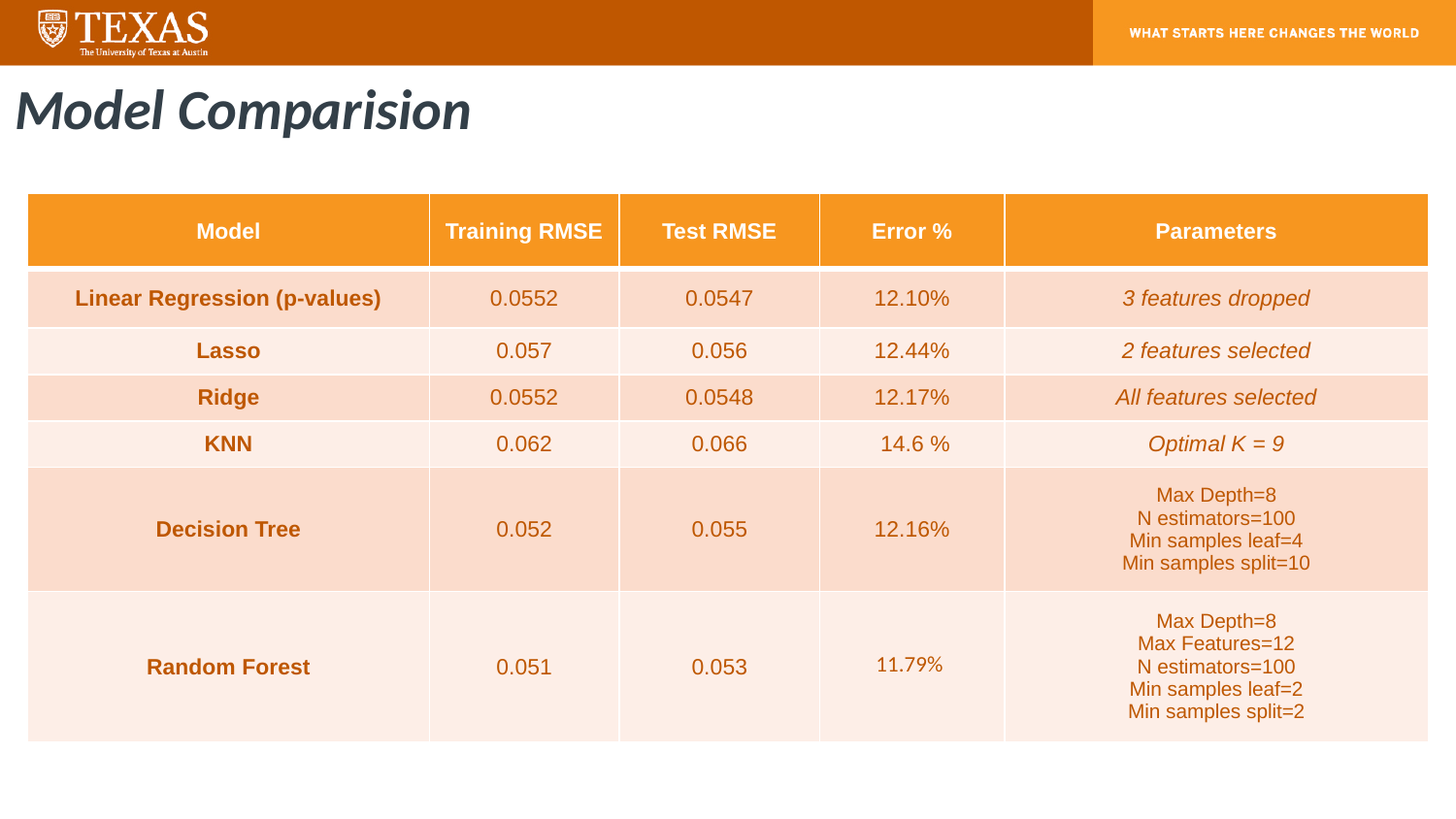

Model Comparision
| Model | Training RMSE | Test RMSE | Error % | Parameters |
| --- | --- | --- | --- | --- |
| Linear Regression (p-values) | 0.0552 | 0.0547 | 12.10% | 3 features dropped |
| Lasso | 0.057 | 0.056 | 12.44% | 2 features selected |
| Ridge | 0.0552 | 0.0548 | 12.17% | All features selected |
| KNN | 0.062 | 0.066 | 14.6 % | Optimal K = 9 |
| Decision Tree | 0.052 | 0.055 | 12.16% | Max Depth=8 N estimators=100 Min samples leaf=4 Min samples split=10 |
| Random Forest | 0.051 | 0.053 | 11.79% | Max Depth=8 Max Features=12 N estimators=100 Min samples leaf=2 Min samples split=2 |